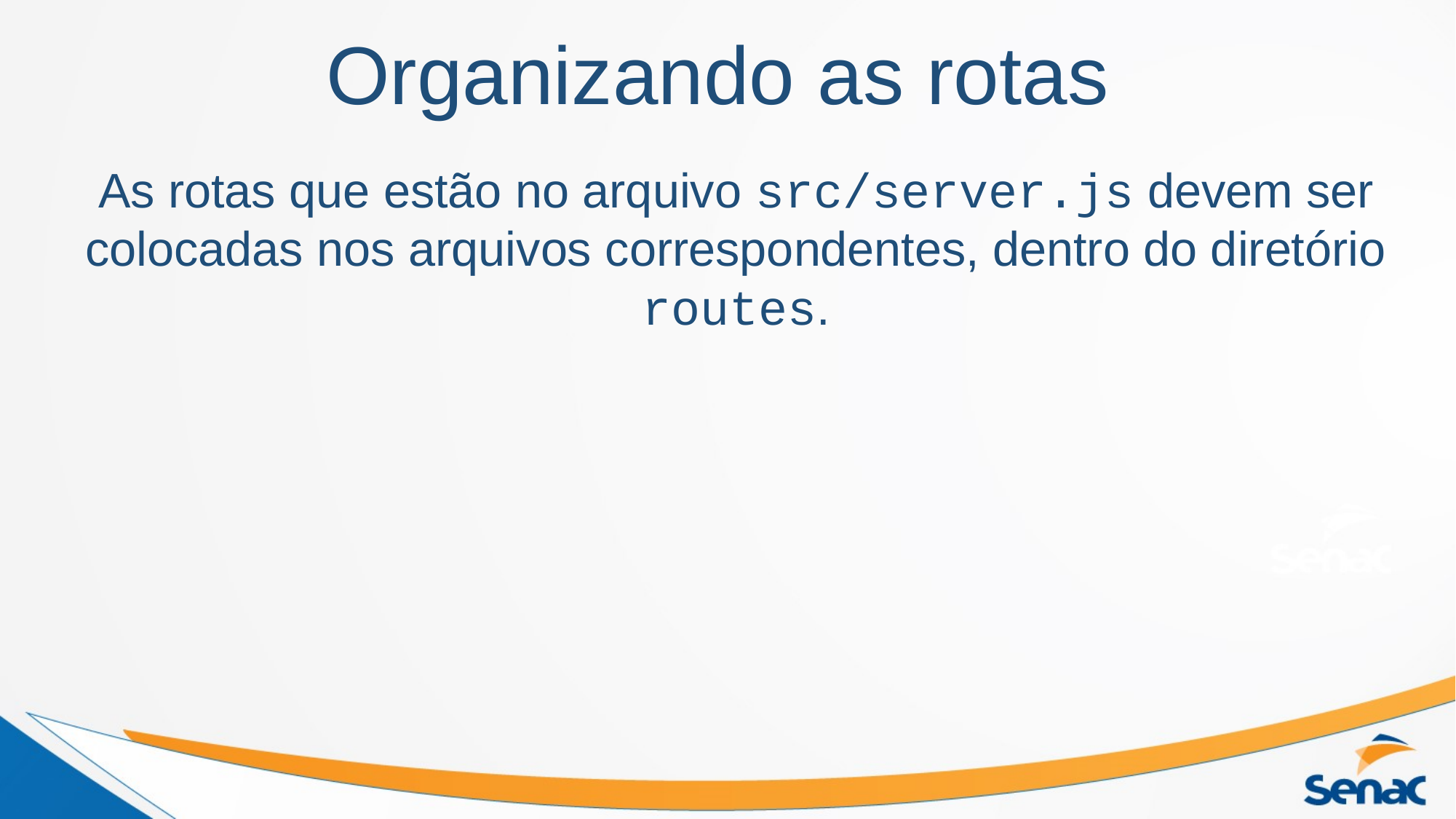

Organizando as rotas
As rotas que estão no arquivo src/server.js devem ser colocadas nos arquivos correspondentes, dentro do diretório routes.